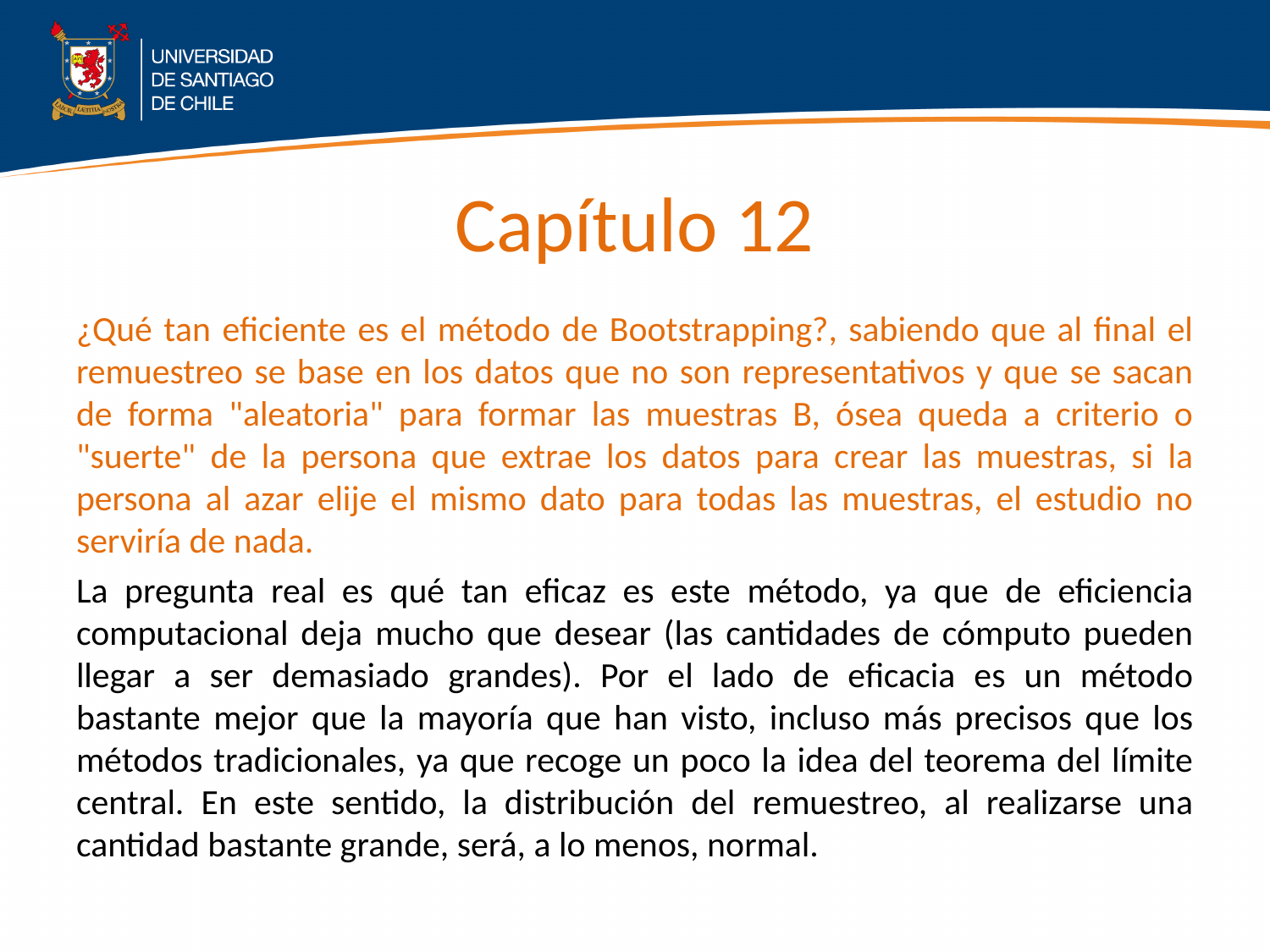

# Capítulo 12
¿Qué tan eficiente es el método de Bootstrapping?, sabiendo que al final el remuestreo se base en los datos que no son representativos y que se sacan de forma "aleatoria" para formar las muestras B, ósea queda a criterio o "suerte" de la persona que extrae los datos para crear las muestras, si la persona al azar elije el mismo dato para todas las muestras, el estudio no serviría de nada.
La pregunta real es qué tan eficaz es este método, ya que de eficiencia computacional deja mucho que desear (las cantidades de cómputo pueden llegar a ser demasiado grandes). Por el lado de eficacia es un método bastante mejor que la mayoría que han visto, incluso más precisos que los métodos tradicionales, ya que recoge un poco la idea del teorema del límite central. En este sentido, la distribución del remuestreo, al realizarse una cantidad bastante grande, será, a lo menos, normal.